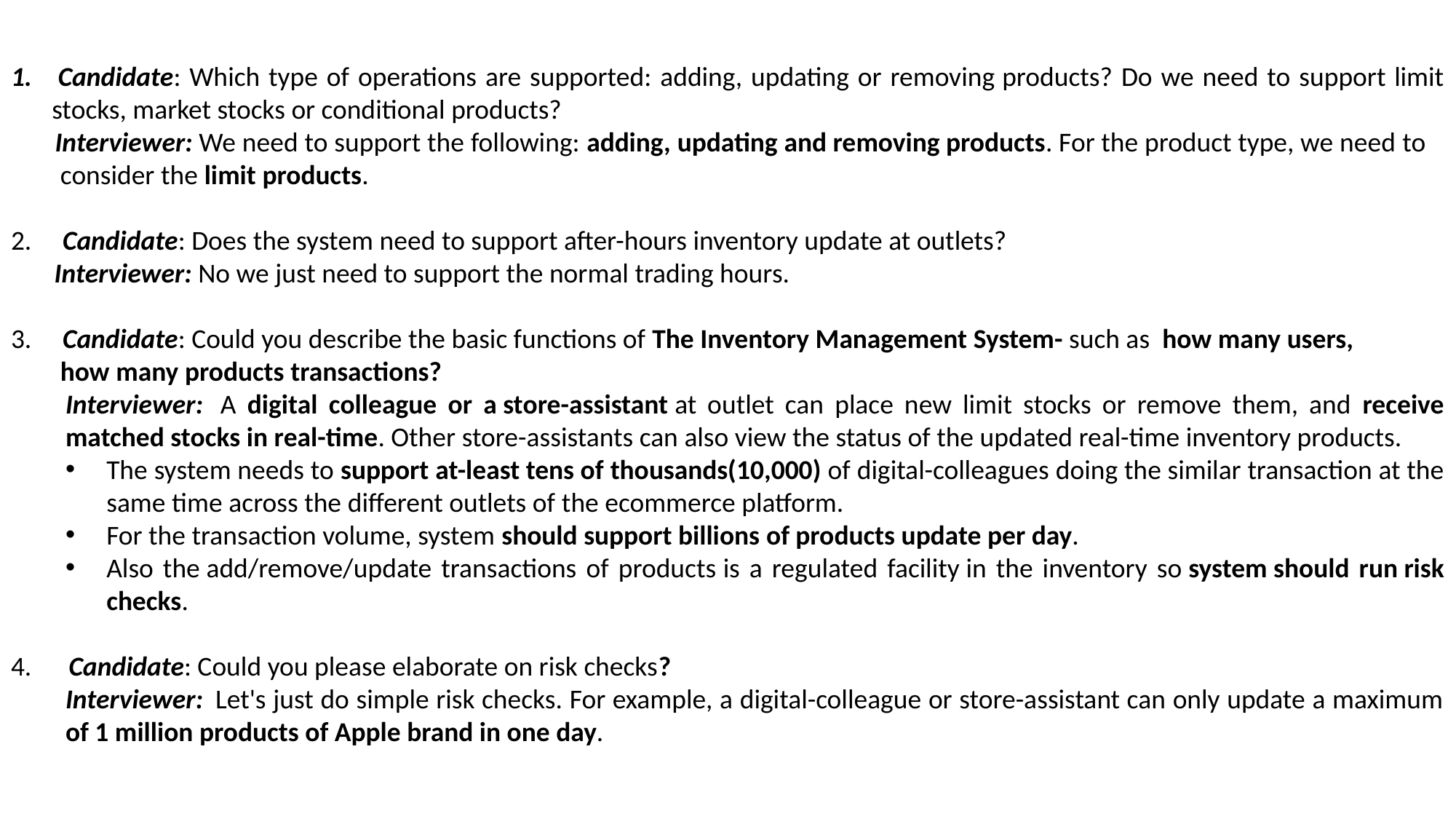

Candidate: Which type of operations are supported: adding, updating or removing products? Do we need to support limit stocks, market stocks or conditional products?
       Interviewer: We need to support the following: adding, updating and removing products. For the product type, we need to            consider the limit products.

2.     Candidate: Does the system need to support after-hours inventory update at outlets?
       Interviewer: No we just need to support the normal trading hours.

3.     Candidate: Could you describe the basic functions of The Inventory Management System- such as  how many users,
        how many products transactions?
Interviewer:  A digital colleague or a store-assistant at outlet can place new limit stocks or remove them, and receive matched stocks in real-time. Other store-assistants can also view the status of the updated real-time inventory products.
The system needs to support at-least tens of thousands(10,000) of digital-colleagues doing the similar transaction at the same time across the different outlets of the ecommerce platform.
For the transaction volume, system should support billions of products update per day.
Also the add/remove/update transactions of products is a regulated facility in the inventory so system should run risk checks.

4.      Candidate: Could you please elaborate on risk checks?
Interviewer:  Let's just do simple risk checks. For example, a digital-colleague or store-assistant can only update a maximum of 1 million products of Apple brand in one day.